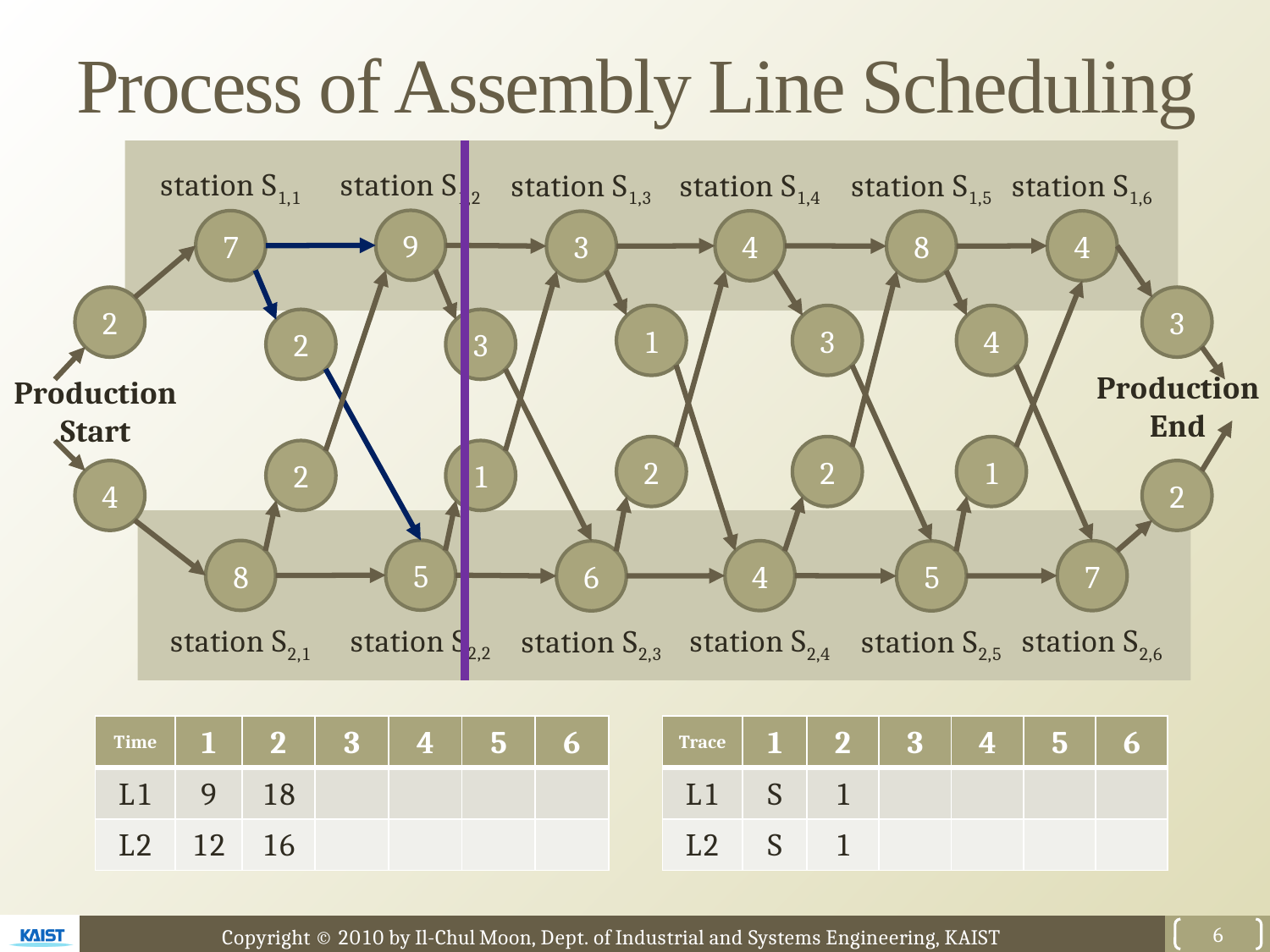

# Process of Assembly Line Scheduling

station S1,2
station S1,1
station S1,4
station S1,6
station S1,3
station S1,5
9
7
4
4
3
8
2
3
1
3
4
2
3
Production
End
Production
Start
2
2
1
2
1
4
2

5
8
4
7
6
5
station S2,2
station S2,1
station S2,4
station S2,6
station S2,3
station S2,5
| Time | 1 | 2 | 3 | 4 | 5 | 6 |
| --- | --- | --- | --- | --- | --- | --- |
| L1 | 9 | 18 |  |  |  |  |
| L2 | 12 | 16 |  |  |  |  |
| Trace | 1 | 2 | 3 | 4 | 5 | 6 |
| --- | --- | --- | --- | --- | --- | --- |
| L1 | S | 1 |  |  |  |  |
| L2 | S | 1 |  |  |  |  |
6